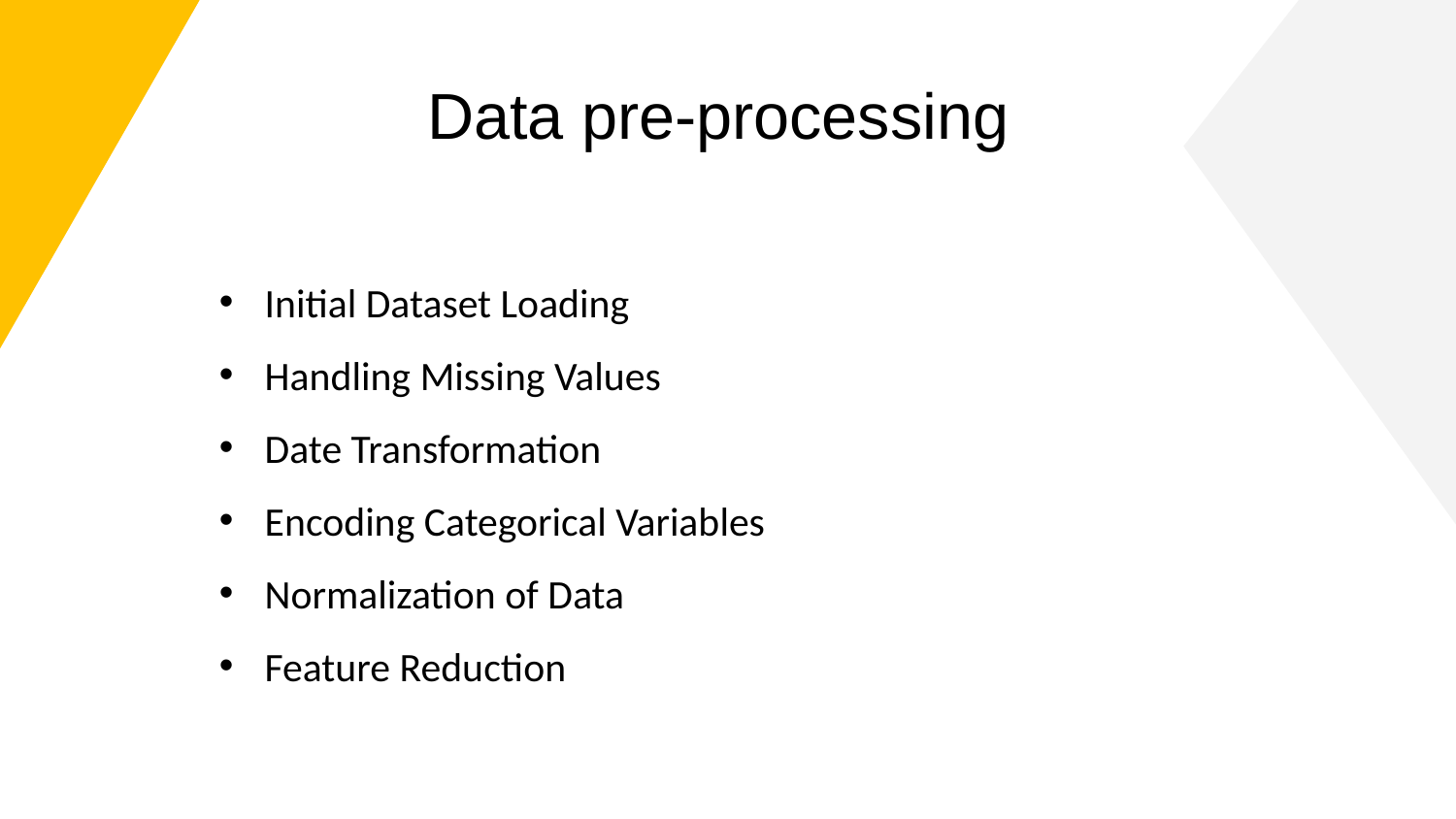

# Data pre-processing
Initial Dataset Loading
Handling Missing Values
Date Transformation
Encoding Categorical Variables
Normalization of Data
Feature Reduction